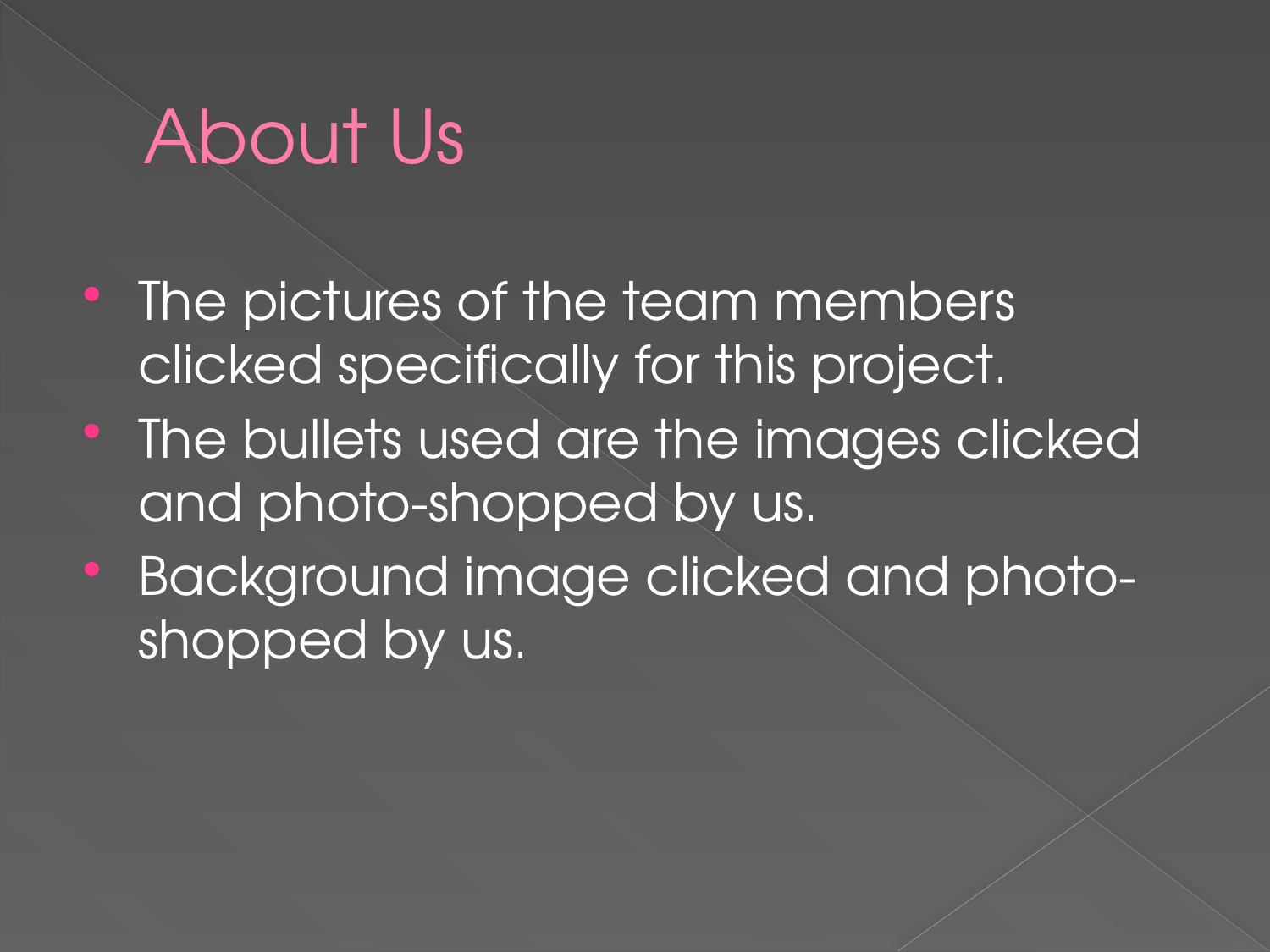

# About Us
The pictures of the team members clicked specifically for this project.
The bullets used are the images clicked and photo-shopped by us.
Background image clicked and photo-shopped by us.